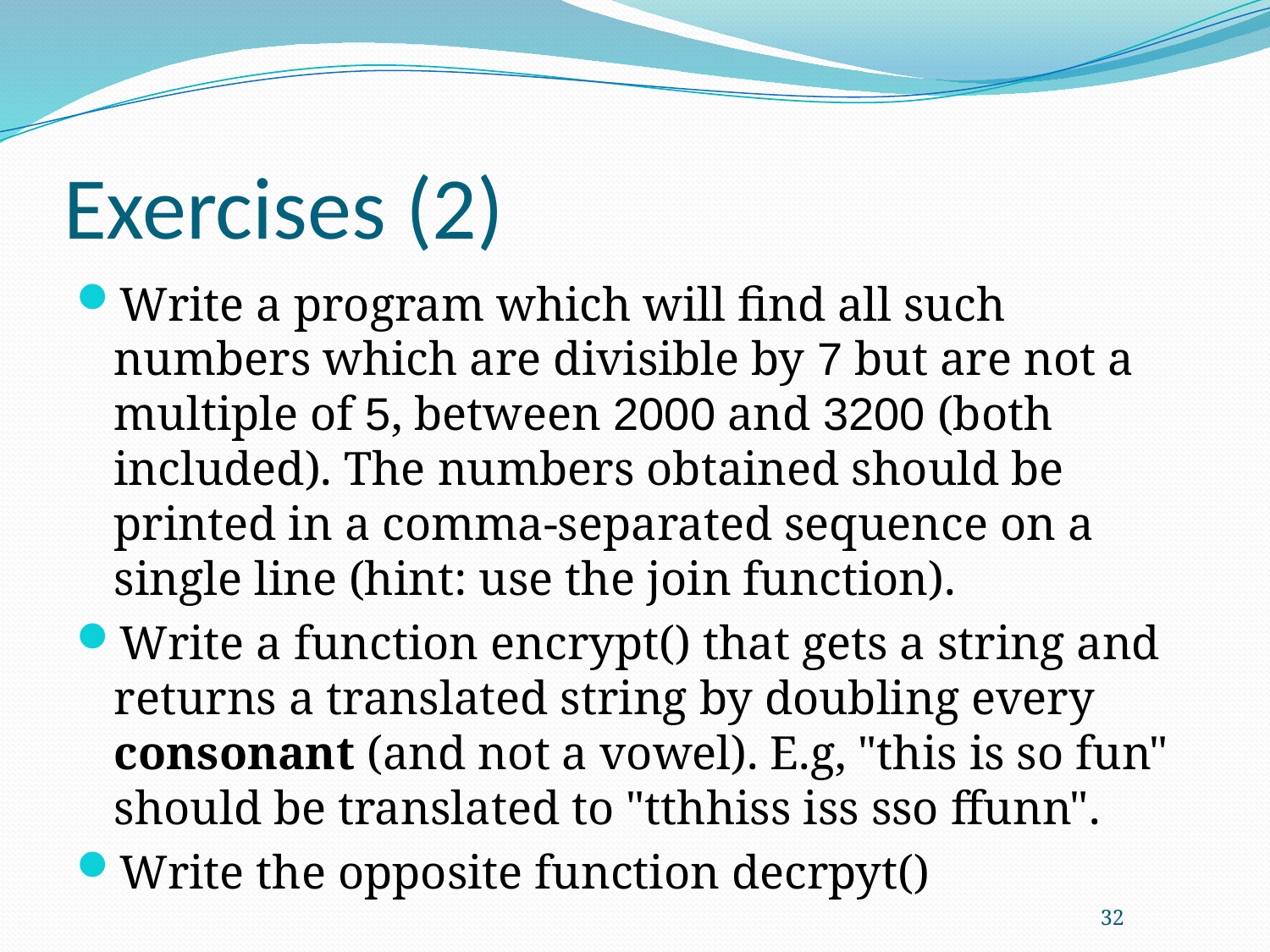

# Exercises (2)
Write a program which will find all such numbers which are divisible by 7 but are not a multiple of 5, between 2000 and 3200 (both included). The numbers obtained should be printed in a comma-separated sequence on a single line (hint: use the join function).
Write a function encrypt() that gets a string and returns a translated string by doubling every consonant (and not a vowel). E.g, "this is so fun" should be translated to "tthhiss iss sso ffunn".
Write the opposite function decrpyt()

32